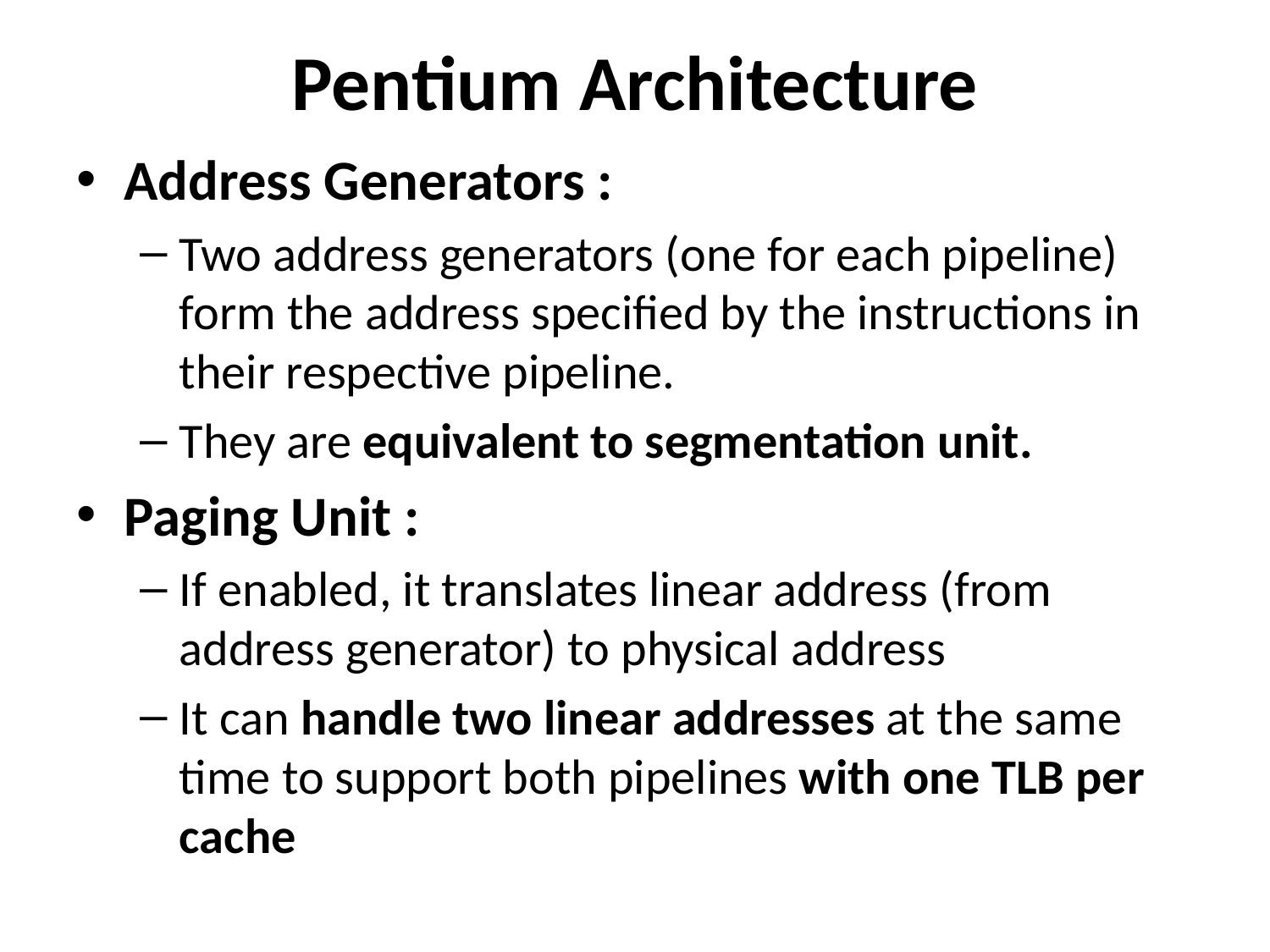

# Pentium Architecture
Address Generators :
Two address generators (one for each pipeline) form the address specified by the instructions in their respective pipeline.
They are equivalent to segmentation unit.
Paging Unit :
If enabled, it translates linear address (from address generator) to physical address
It can handle two linear addresses at the same time to support both pipelines with one TLB per cache